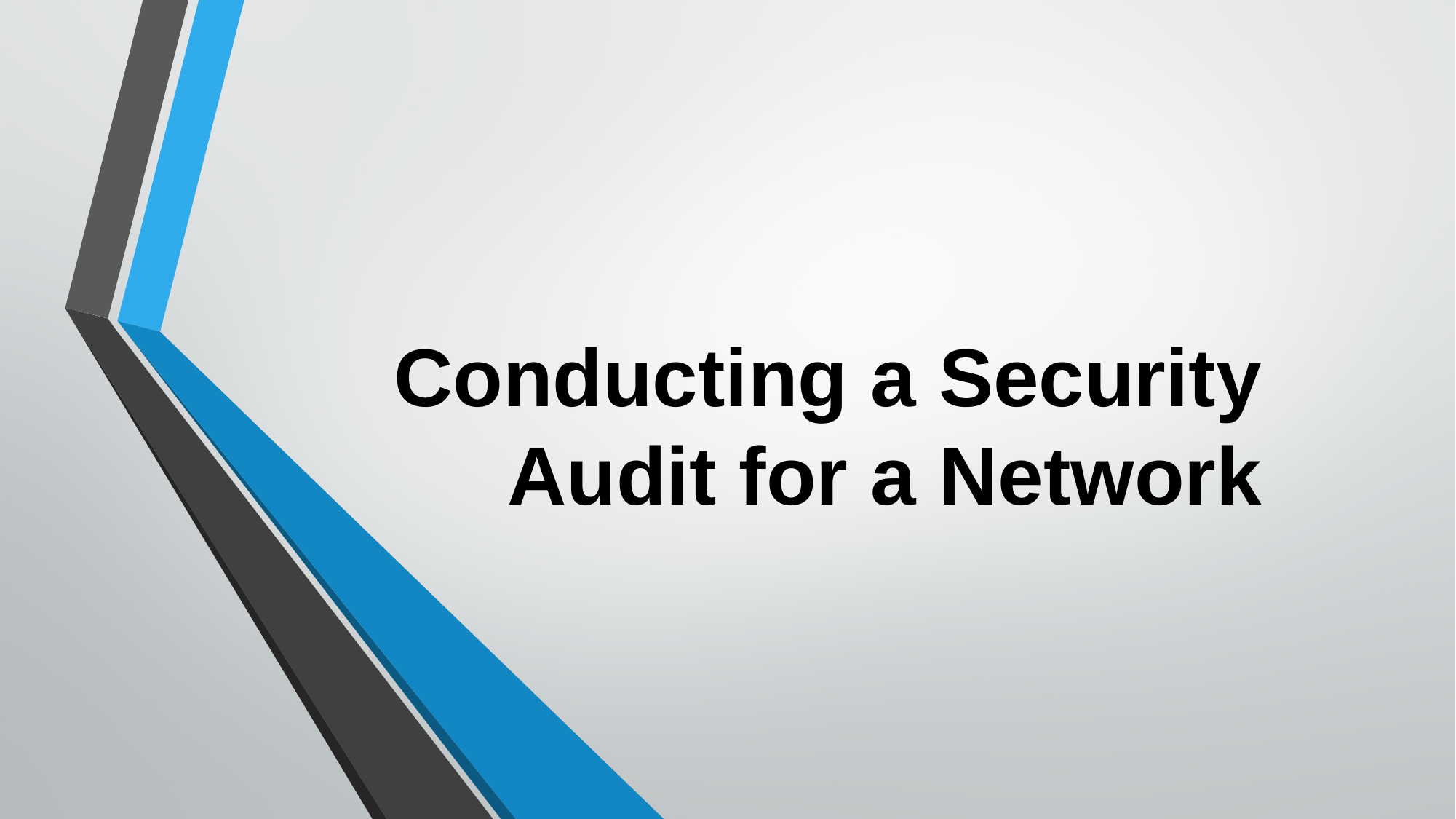

# Conducting a Security Audit for a Network